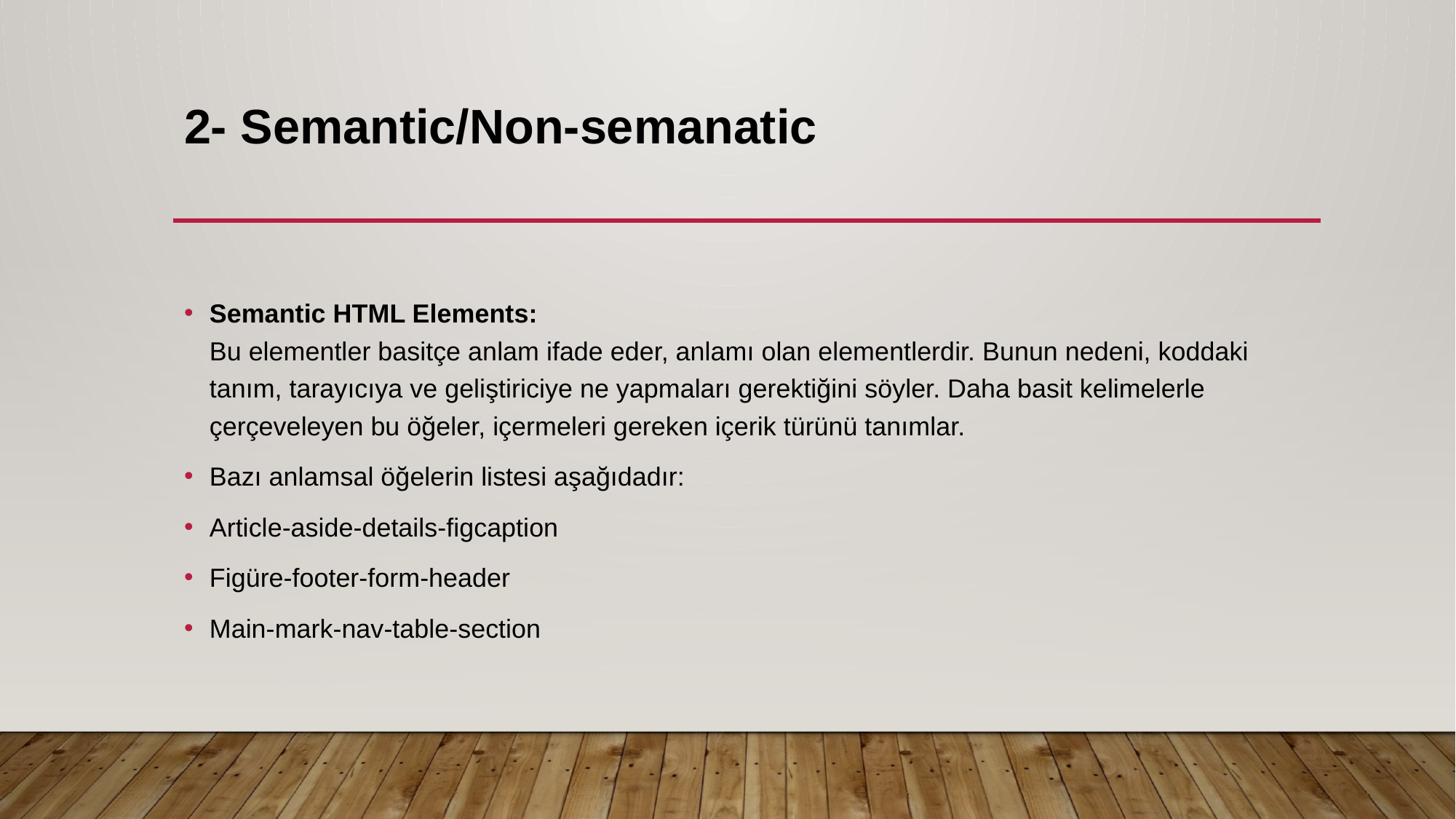

# 2- Semantic/Non-semanatic

Semantic HTML Elements:
Bu elementler basitçe anlam ifade eder, anlamı olan elementlerdir. Bunun nedeni, koddaki tanım, tarayıcıya ve geliştiriciye ne yapmaları gerektiğini söyler. Daha basit kelimelerle çerçeveleyen bu öğeler, içermeleri gereken içerik türünü tanımlar.
Bazı anlamsal öğelerin listesi aşağıdadır:
Article-aside-details-figcaption
Figüre-footer-form-header
Main-mark-nav-table-section